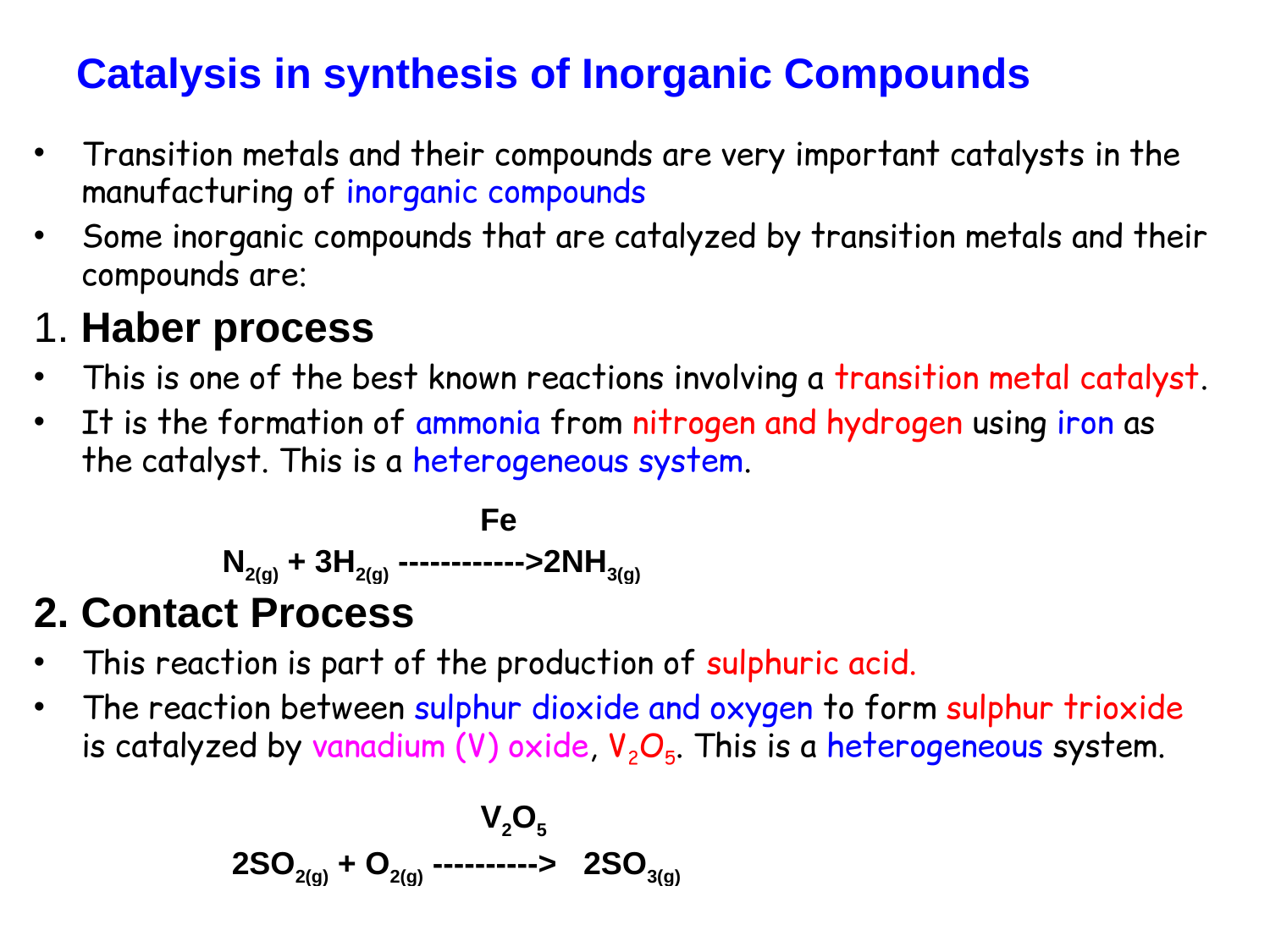

# Catalysis in synthesis of Inorganic Compounds
Transition metals and their compounds are very important catalysts in the manufacturing of inorganic compounds
Some inorganic compounds that are catalyzed by transition metals and their compounds are:
1. Haber process
This is one of the best known reactions involving a transition metal catalyst.
It is the formation of ammonia from nitrogen and hydrogen using iron as the catalyst. This is a heterogeneous system.

2. Contact Process
This reaction is part of the production of sulphuric acid.
The reaction between sulphur dioxide and oxygen to form sulphur trioxide is catalyzed by vanadium (V) oxide, V2O5. This is a heterogeneous system.

| Fe |
| --- |
| N2(g) + 3H2(g) ------------>2NH3(g) |
| V2O5 |
| --- |
| 2SO2(g) + O2(g) ----------> 2SO3(g) |